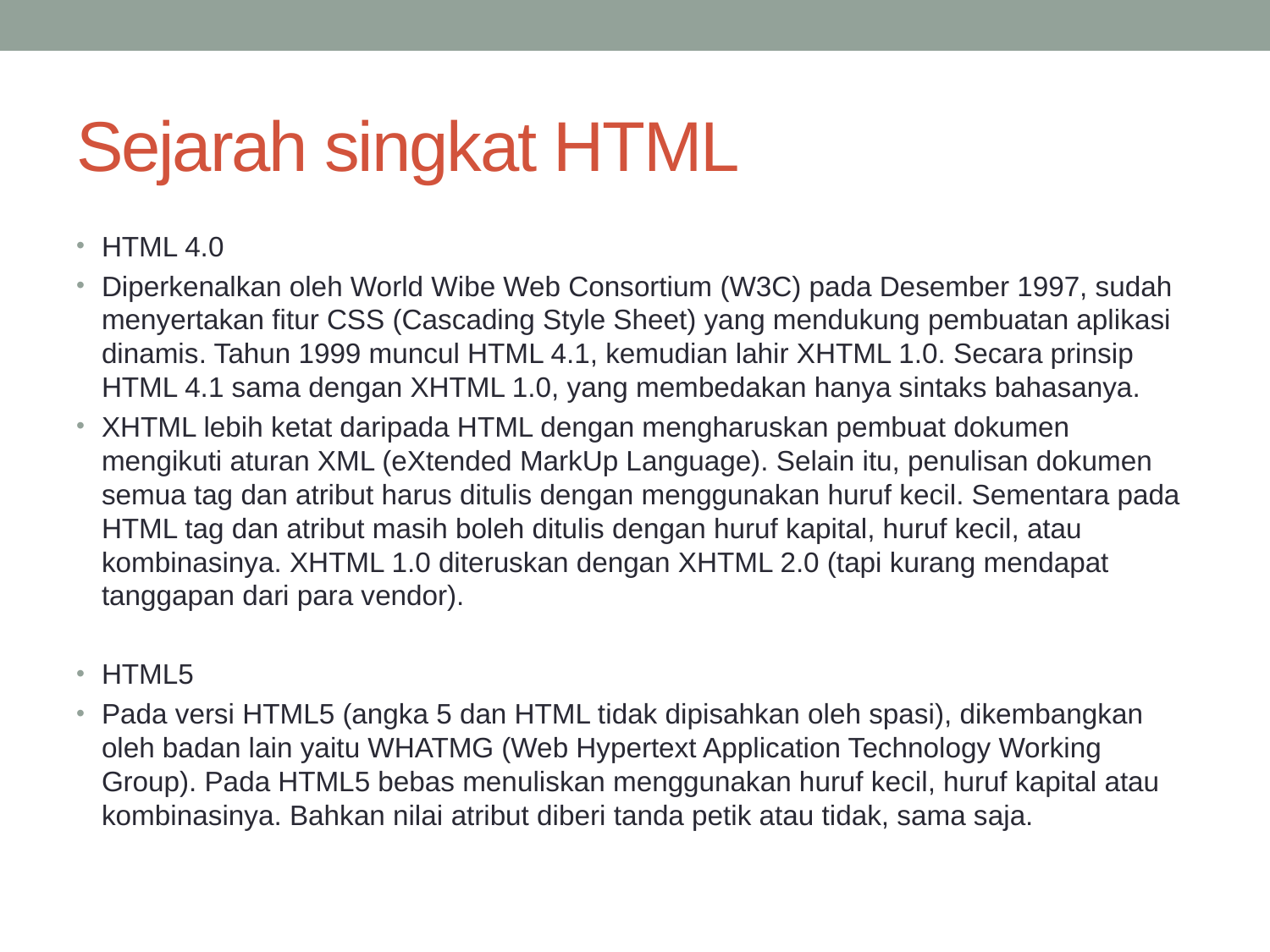

# Sejarah singkat HTML
HTML 4.0
Diperkenalkan oleh World Wibe Web Consortium (W3C) pada Desember 1997, sudah menyertakan fitur CSS (Cascading Style Sheet) yang mendukung pembuatan aplikasi dinamis. Tahun 1999 muncul HTML 4.1, kemudian lahir XHTML 1.0. Secara prinsip HTML 4.1 sama dengan XHTML 1.0, yang membedakan hanya sintaks bahasanya.
XHTML lebih ketat daripada HTML dengan mengharuskan pembuat dokumen mengikuti aturan XML (eXtended MarkUp Language). Selain itu, penulisan dokumen semua tag dan atribut harus ditulis dengan menggunakan huruf kecil. Sementara pada HTML tag dan atribut masih boleh ditulis dengan huruf kapital, huruf kecil, atau kombinasinya. XHTML 1.0 diteruskan dengan XHTML 2.0 (tapi kurang mendapat tanggapan dari para vendor).

HTML5
Pada versi HTML5 (angka 5 dan HTML tidak dipisahkan oleh spasi), dikembangkan oleh badan lain yaitu WHATMG (Web Hypertext Application Technology Working Group). Pada HTML5 bebas menuliskan menggunakan huruf kecil, huruf kapital atau kombinasinya. Bahkan nilai atribut diberi tanda petik atau tidak, sama saja.